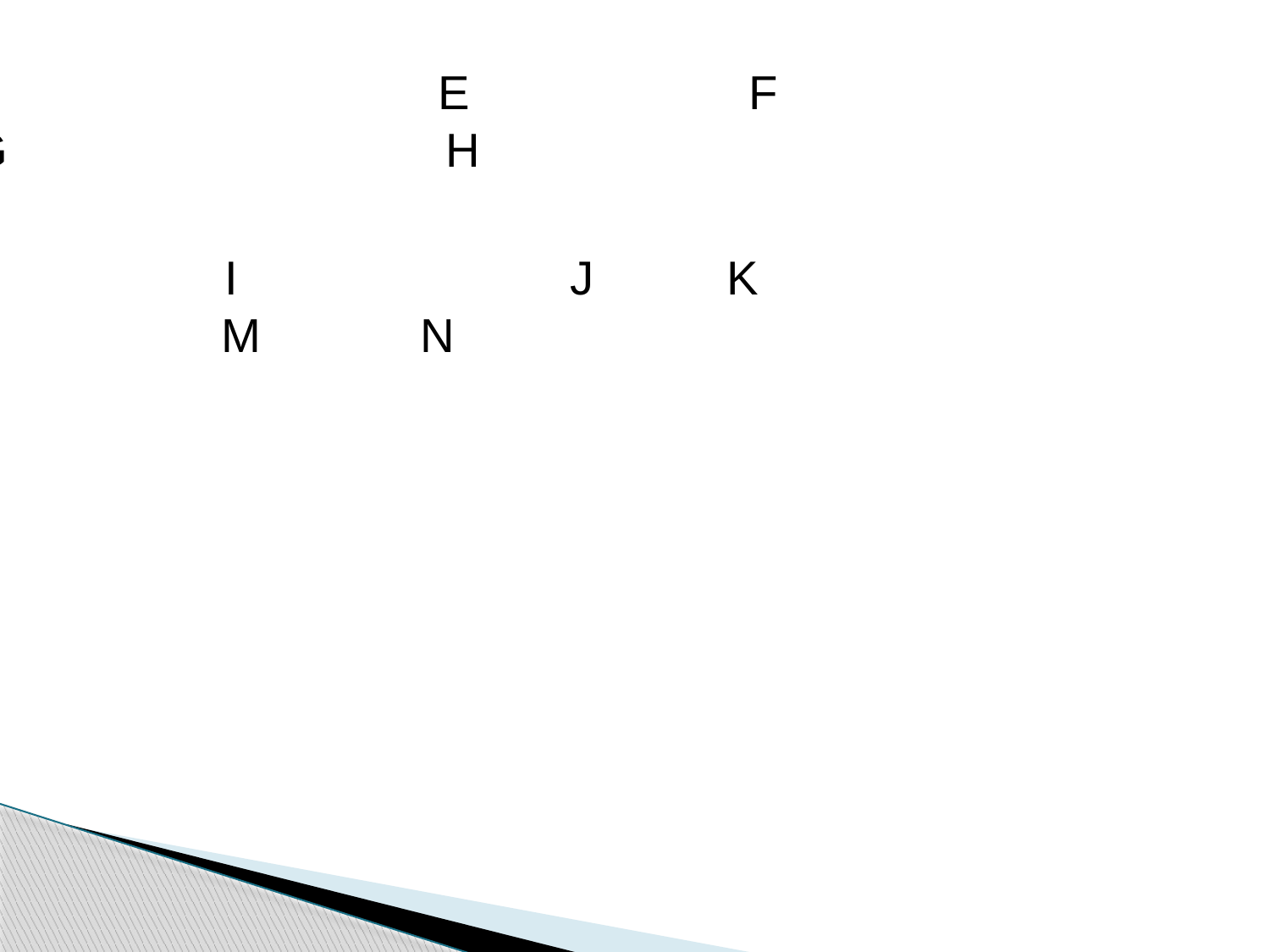

A
                                                             B                              C                                   D

                                                      E                     F                    G                                 H

                                      I                         J          K                    L                  M            N
#